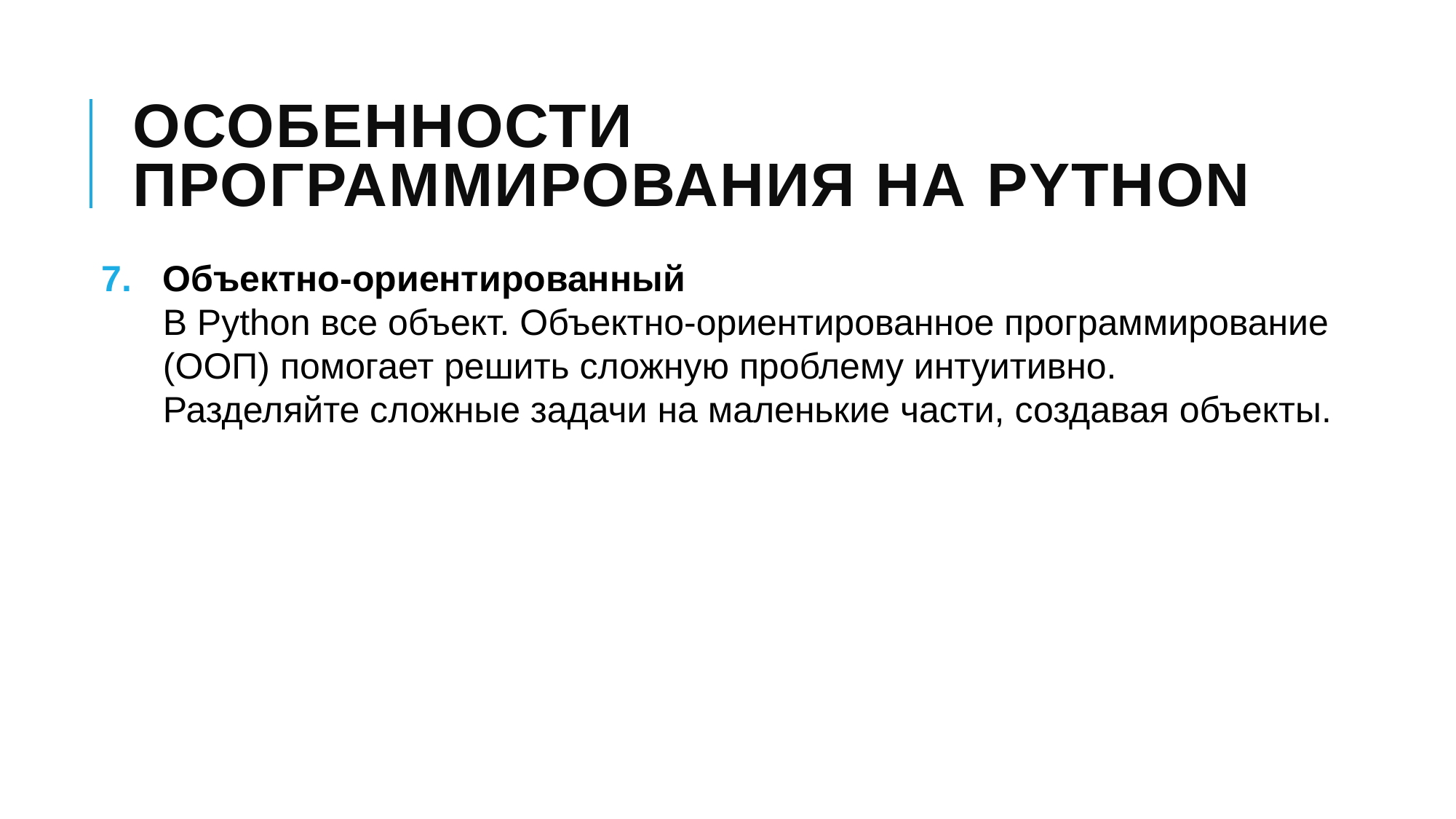

# Особенности программирования на Python
Объектно-ориентированный
В Python все объект. Объектно-ориентированное программирование (ООП) помогает решить сложную проблему интуитивно.
Разделяйте сложные задачи на маленькие части, создавая объекты.